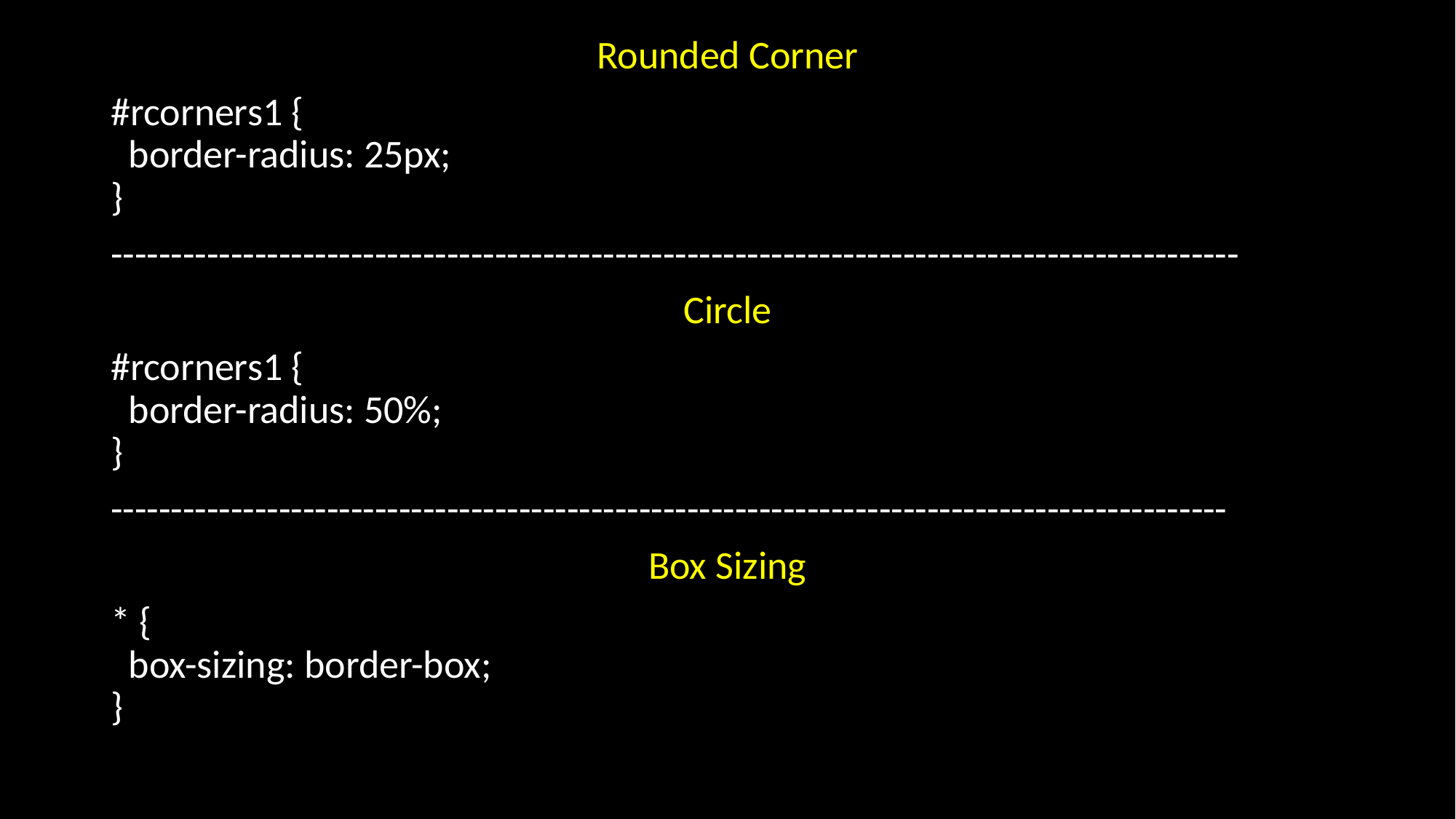

#
Rounded Corner
#rcorners1 {
  border-radius: 25px;
}
----------------------------------------------------------------------------------------------
Circle
#rcorners1 {
  border-radius: 50%;
}
---------------------------------------------------------------------------------------------
Box Sizing
* {
  box-sizing: border-box;
}